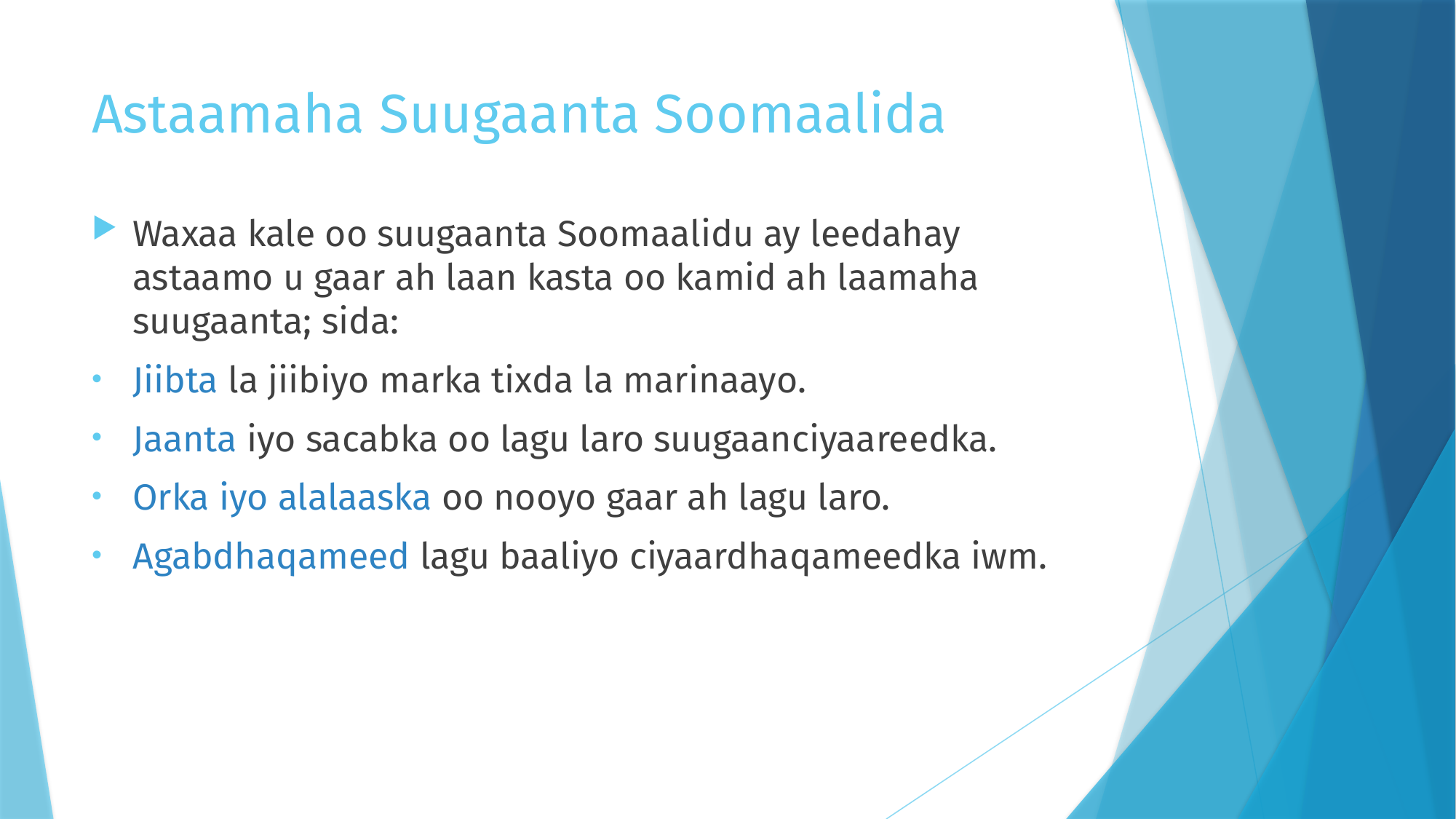

# Astaamaha Suugaanta Soomaalida
Waxaa kale oo suugaanta Soomaalidu ay leedahay astaamo u gaar ah laan kasta oo kamid ah laamaha suugaanta; sida:
Jiibta la jiibiyo marka tixda la marinaayo.
Jaanta iyo sacabka oo lagu laro suugaanciyaareedka.
Orka iyo alalaaska oo nooyo gaar ah lagu laro.
Agabdhaqameed lagu baaliyo ciyaardhaqameedka iwm.